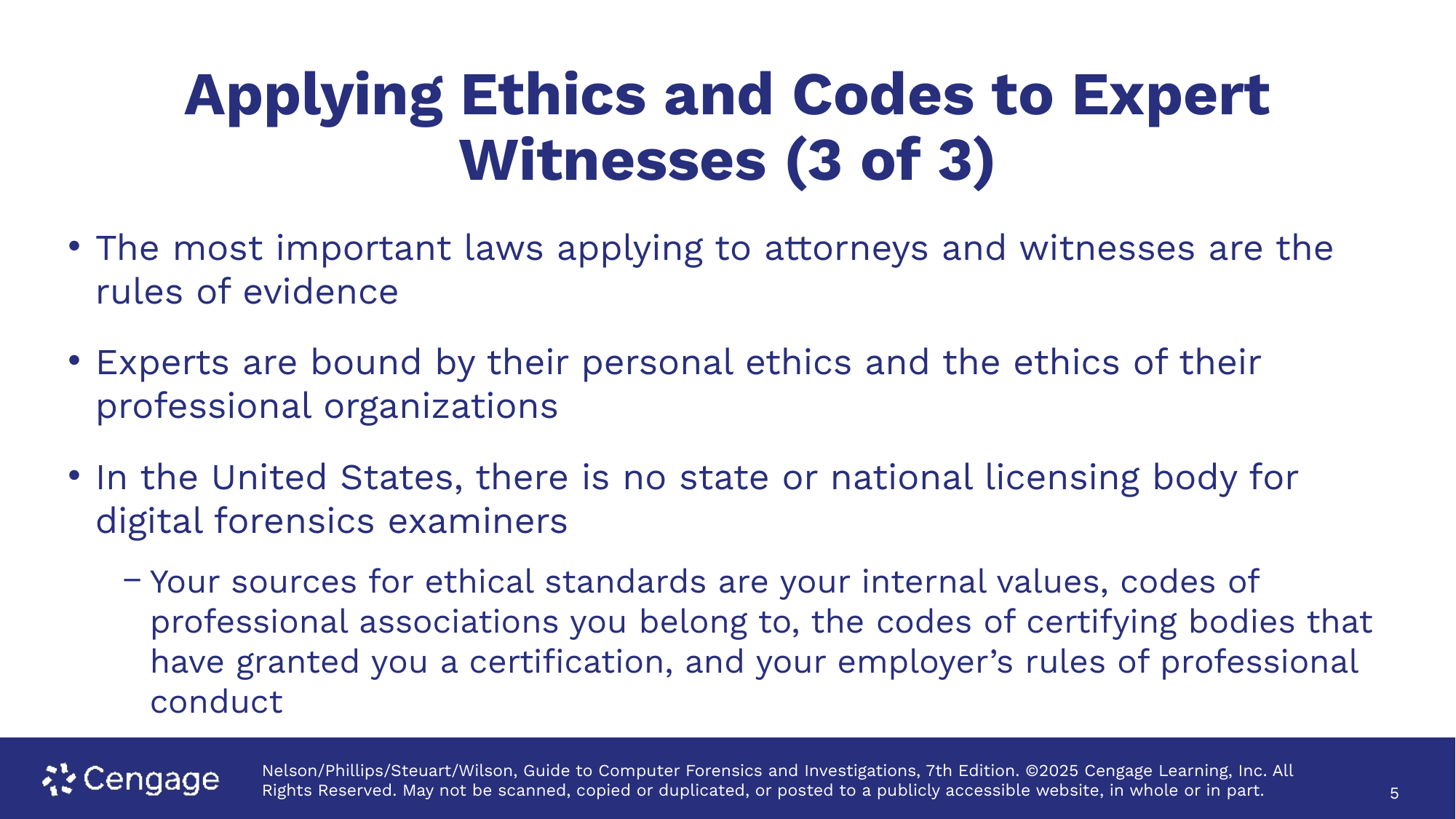

# Applying Ethics and Codes to Expert Witnesses (3 of 3)
The most important laws applying to attorneys and witnesses are the rules of evidence
Experts are bound by their personal ethics and the ethics of their professional organizations
In the United States, there is no state or national licensing body for digital forensics examiners
Your sources for ethical standards are your internal values, codes of professional associations you belong to, the codes of certifying bodies that have granted you a certification, and your employer’s rules of professional conduct